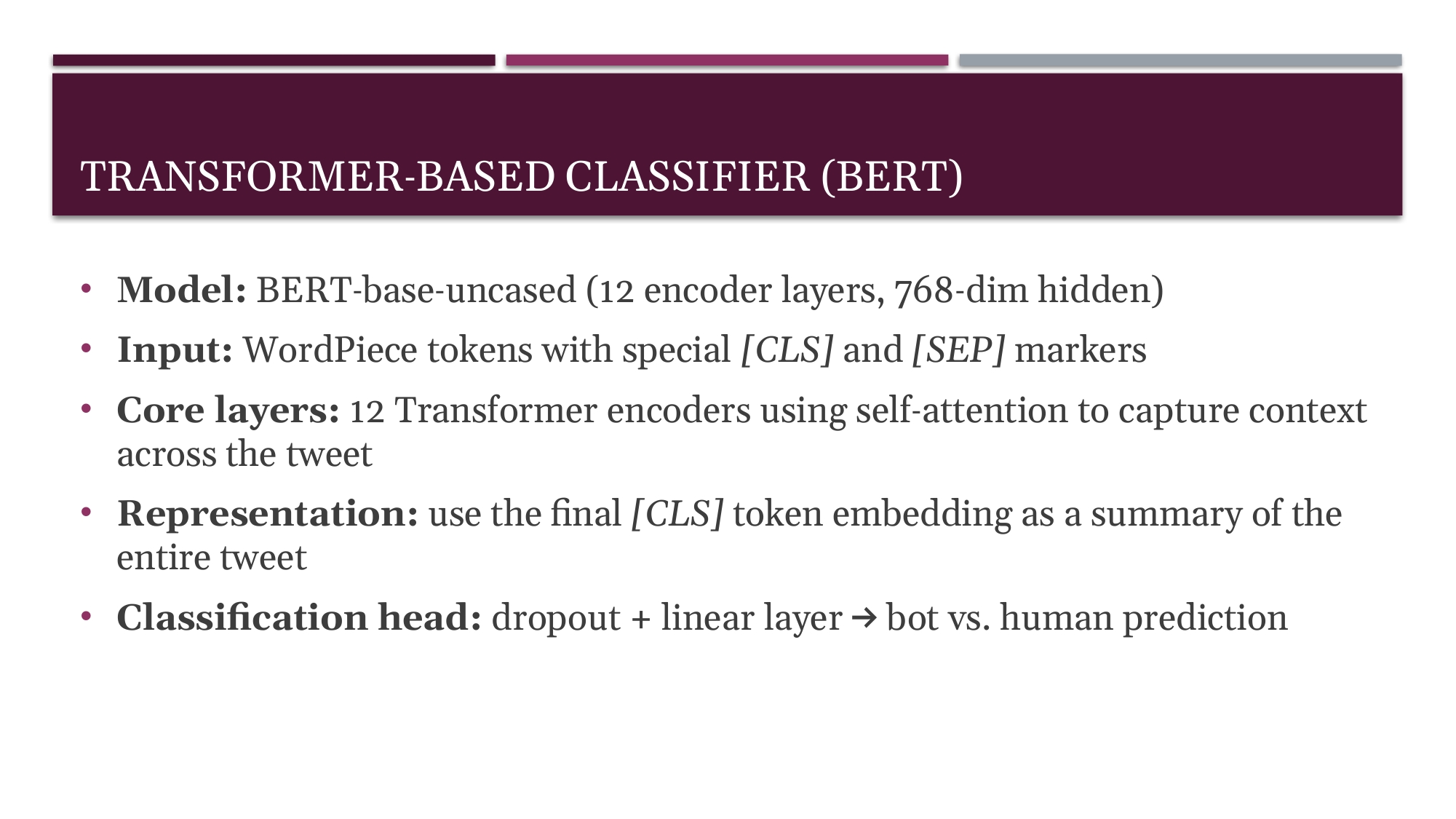

# Transformer‑Based Classifier (BERT)
Model: BERT‑base‑uncased (12 encoder layers, 768‑dim hidden)
Input: WordPiece tokens with special [CLS] and [SEP] markers
Core layers: 12 Transformer encoders using self‑attention to capture context across the tweet
Representation: use the final [CLS] token embedding as a summary of the entire tweet
Classification head: dropout + linear layer → bot vs. human prediction